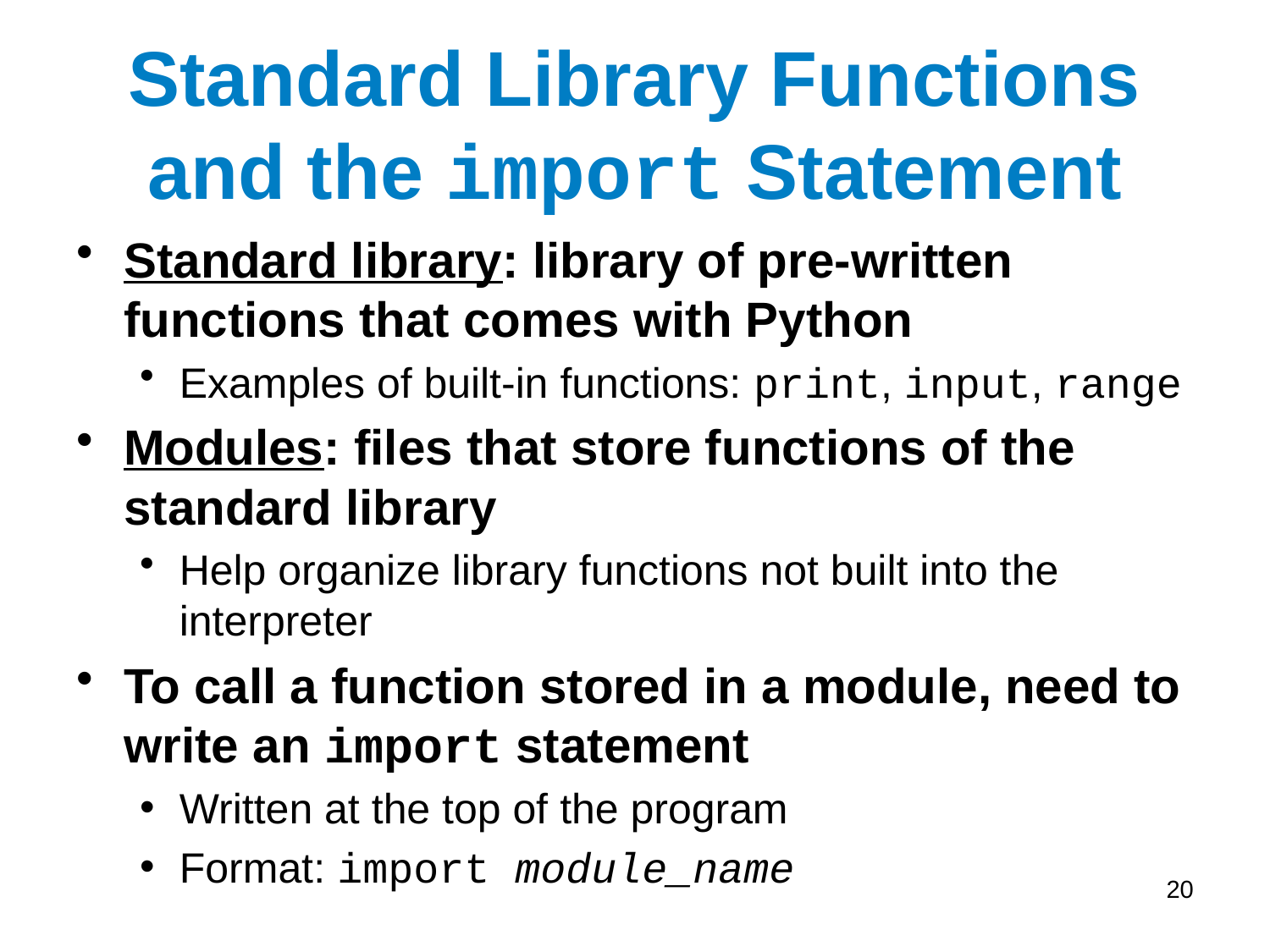

# Standard Library Functions and the import Statement
Standard library: library of pre-written functions that comes with Python
Examples of built-in functions: print, input, range
Modules: files that store functions of the standard library
Help organize library functions not built into the interpreter
To call a function stored in a module, need to write an import statement
Written at the top of the program
Format: import module_name
20